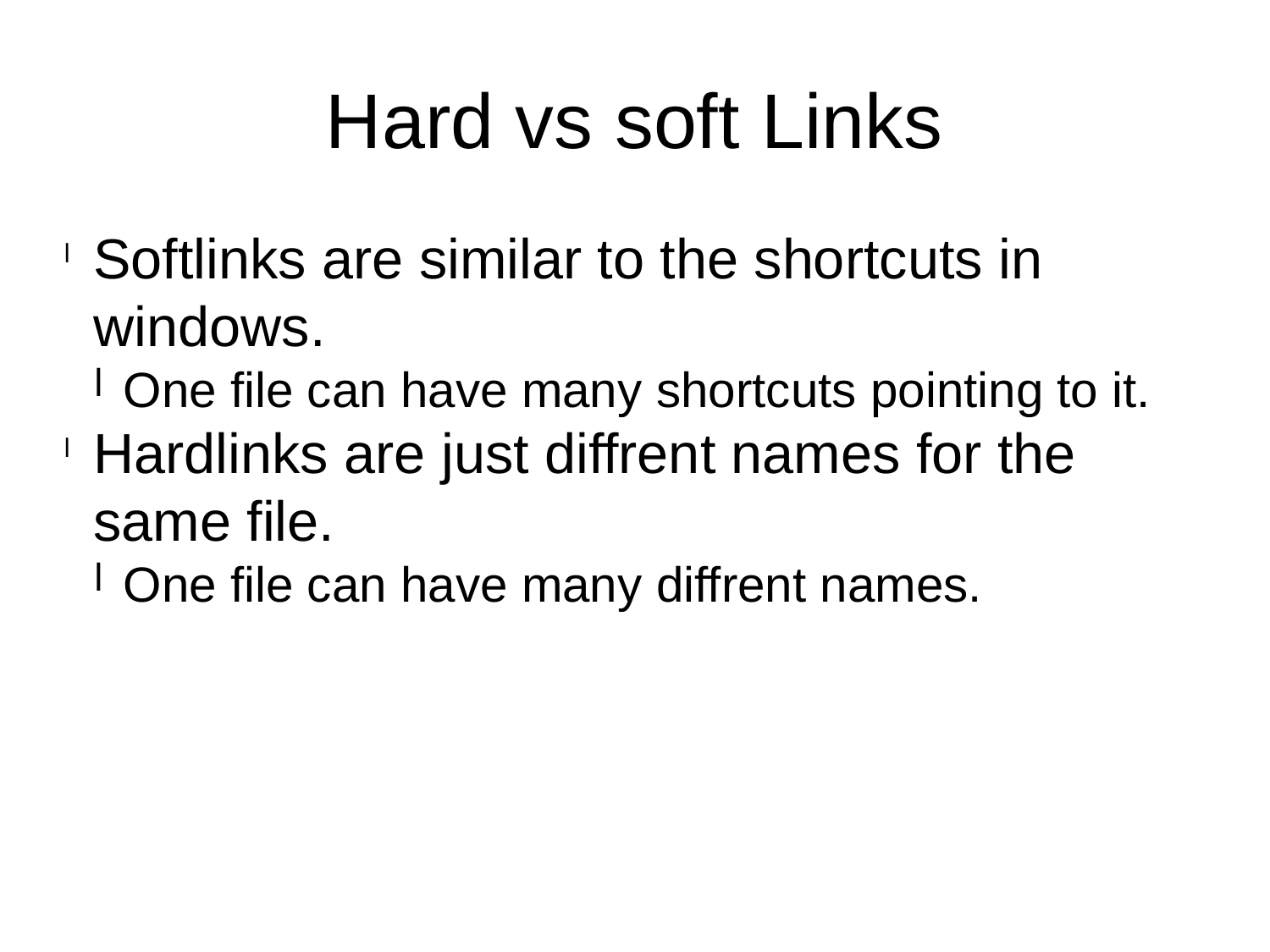

Hard vs soft Links
Softlinks are similar to the shortcuts in windows.
One file can have many shortcuts pointing to it.
Hardlinks are just diffrent names for the same file.
One file can have many diffrent names.